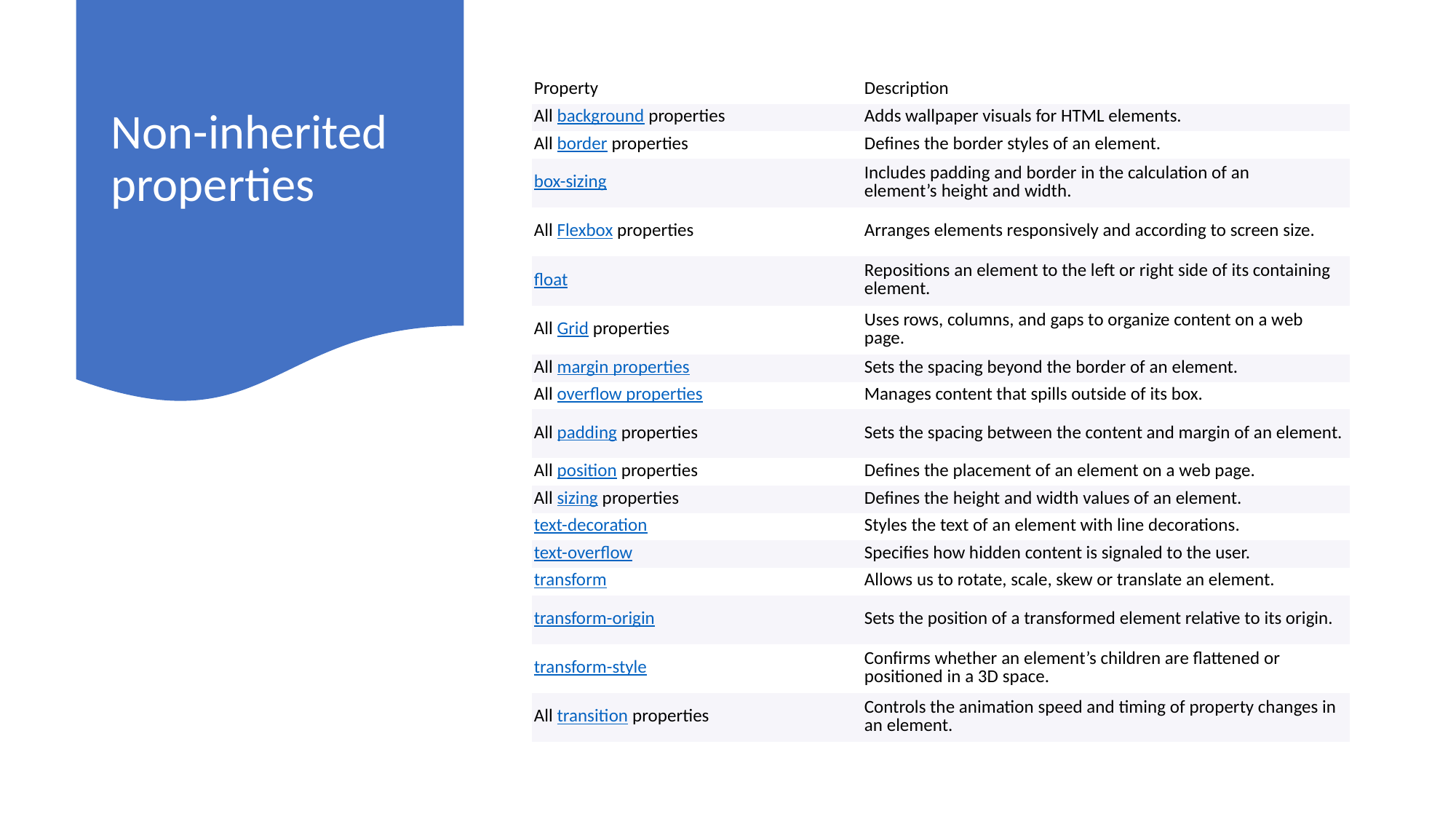

# Non-inherited properties
| Property | Description |
| --- | --- |
| All background properties | Adds wallpaper visuals for HTML elements. |
| All border properties | Defines the border styles of an element. |
| box-sizing | Includes padding and border in the calculation of an element’s height and width. |
| All Flexbox properties | Arranges elements responsively and according to screen size. |
| float | Repositions an element to the left or right side of its containing element. |
| All Grid properties | Uses rows, columns, and gaps to organize content on a web page. |
| All margin properties | Sets the spacing beyond the border of an element. |
| All overflow properties | Manages content that spills outside of its box. |
| All padding properties | Sets the spacing between the content and margin of an element. |
| All position properties | Defines the placement of an element on a web page. |
| All sizing properties | Defines the height and width values of an element. |
| text-decoration | Styles the text of an element with line decorations. |
| text-overflow | Specifies how hidden content is signaled to the user. |
| transform | Allows us to rotate, scale, skew or translate an element. |
| transform-origin | Sets the position of a transformed element relative to its origin. |
| transform-style | Confirms whether an element’s children are flattened or positioned in a 3D space. |
| All transition properties | Controls the animation speed and timing of property changes in an element. |